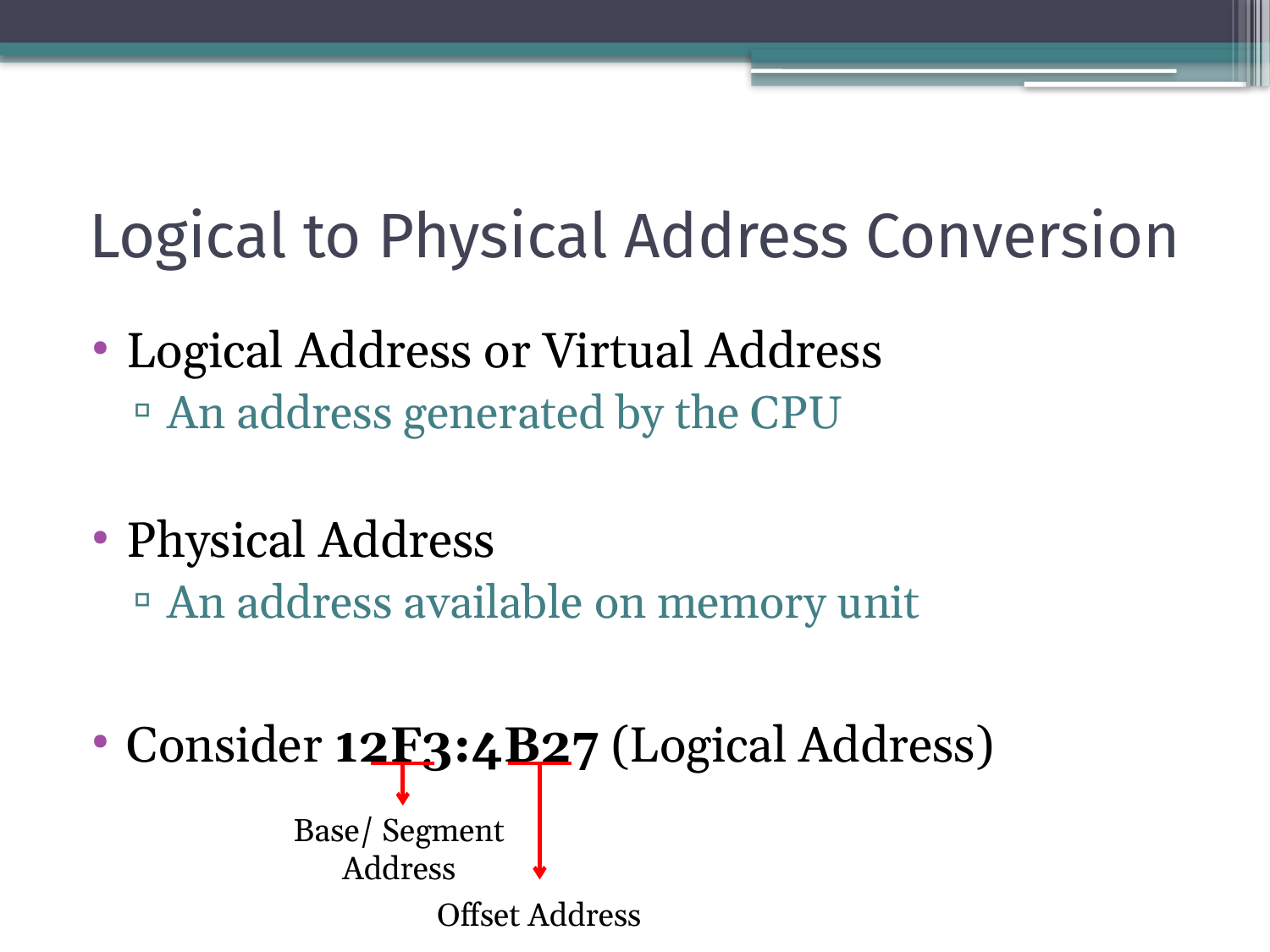

# Logical to Physical Address Conversion
Logical Address or Virtual Address
An address generated by the CPU

Physical Address
An address available on memory unit

Consider 12F3:4B27 (Logical Address)

Base/ Segment
Address
Offset Address